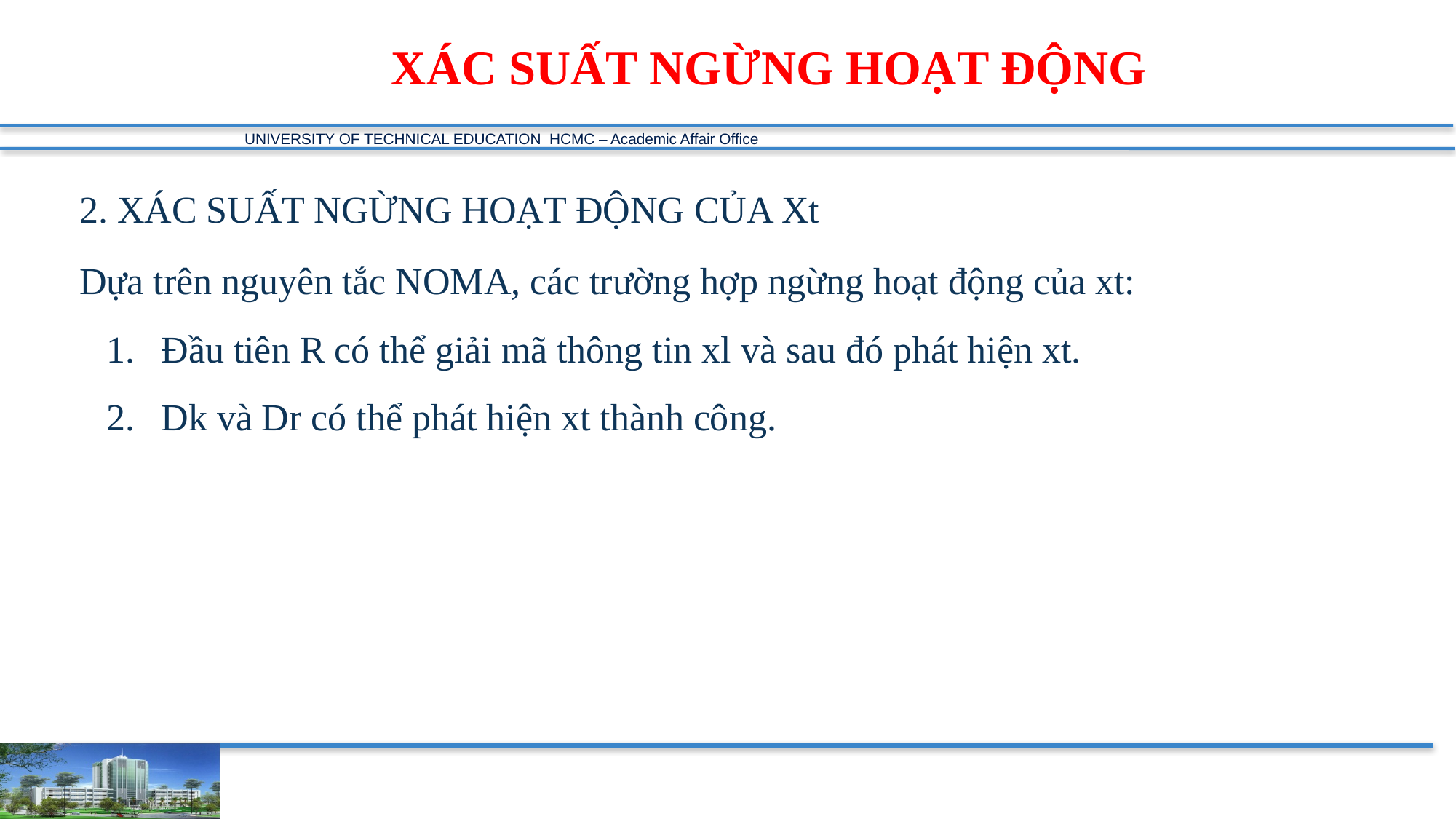

XÁC SUẤT NGỪNG HOẠT ĐỘNG
2. XÁC SUẤT NGỪNG HOẠT ĐỘNG CỦA Xt
Dựa trên nguyên tắc NOMA, các trường hợp ngừng hoạt động của xt:
Đầu tiên R có thể giải mã thông tin xl và sau đó phát hiện xt.
Dk và Dr có thể phát hiện xt thành công.